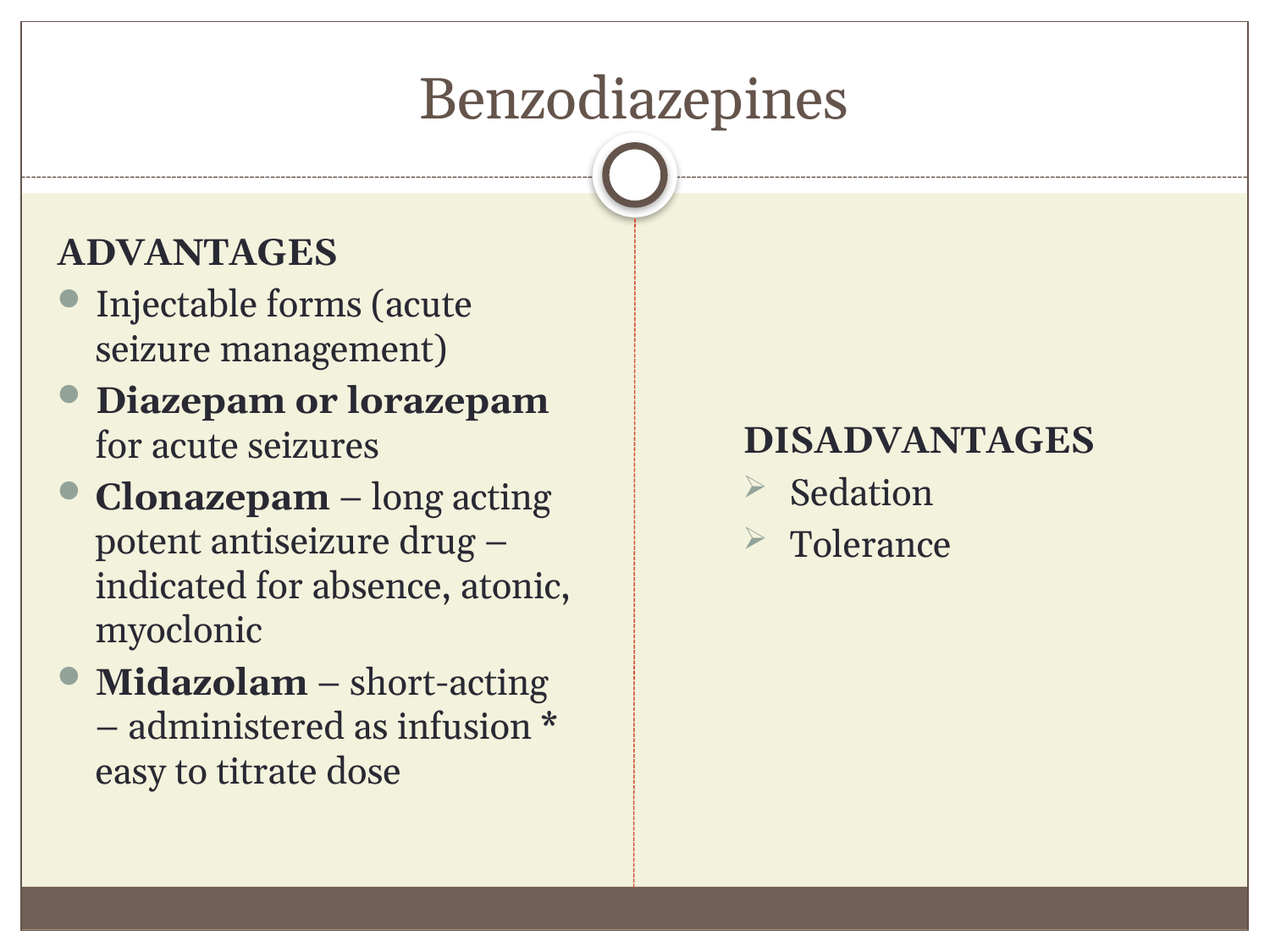

# Benzodiazepines
ADVANTAGES
Injectable forms (acute seizure management)
Diazepam or lorazepam for acute seizures
Clonazepam – long acting potent antiseizure drug – indicated for absence, atonic, myoclonic
Midazolam – short-acting – administered as infusion * easy to titrate dose
DISADVANTAGES
 Sedation
 Tolerance